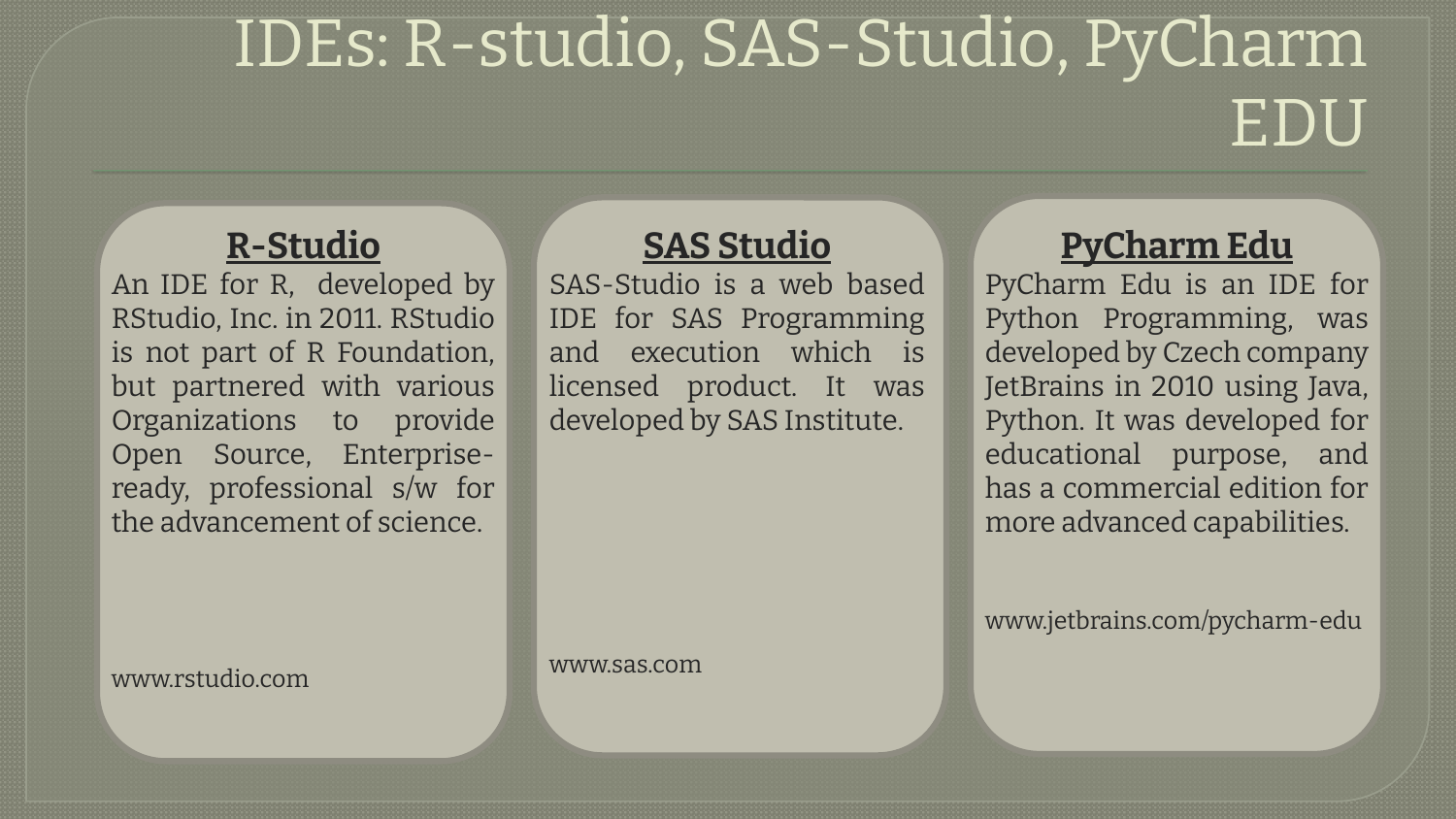

# IDEs: R-studio, SAS-Studio, PyCharm EDU

PyCharm Edu
PyCharm Edu is an IDE for Python Programming, was developed by Czech company JetBrains in 2010 using Java, Python. It was developed for educational purpose, and has a commercial edition for more advanced capabilities.

www.jetbrains.com/pycharm-edu

SAS Studio
SAS-Studio is a web based IDE for SAS Programming and execution which is licensed product. It was developed by SAS Institute.

www.sas.com

R-Studio
An IDE for R,  developed by RStudio, Inc. in 2011. RStudio is not part of R Foundation, but partnered with various Organizations to provide Open Source, Enterprise-ready, professional s/w for the advancement of science.

www.rstudio.com